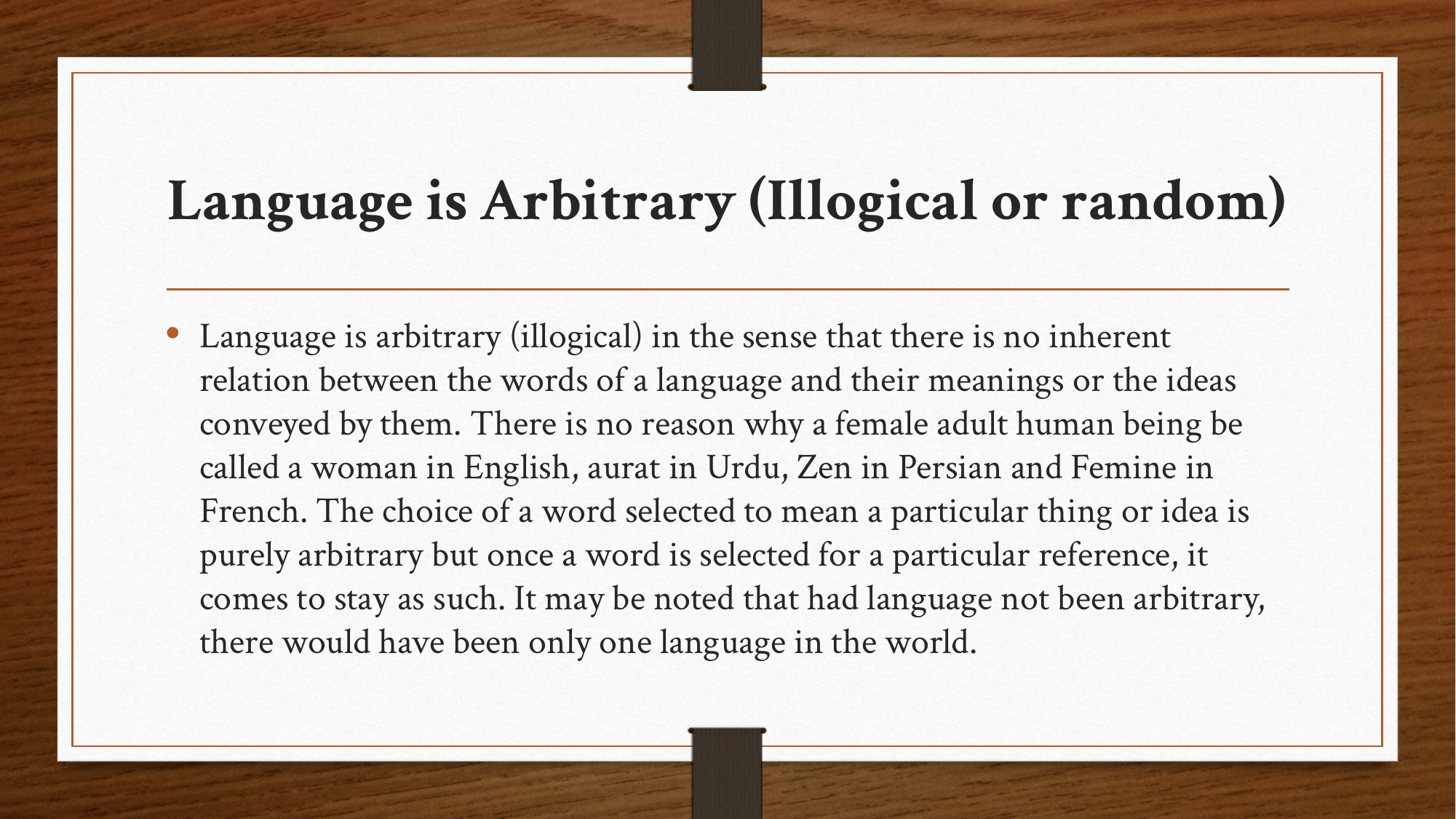

# Language is Arbitrary (Illogical or random)
Language is arbitrary (illogical) in the sense that there is no inherent relation between the words of a language and their meanings or the ideas conveyed by them. There is no reason why a female adult human being be called a woman in English, aurat in Urdu, Zen in Persian and Femine in French. The choice of a word selected to mean a particular thing or idea is purely arbitrary but once a word is selected for a particular reference, it comes to stay as such. It may be noted that had language not been arbitrary, there would have been only one language in the world.